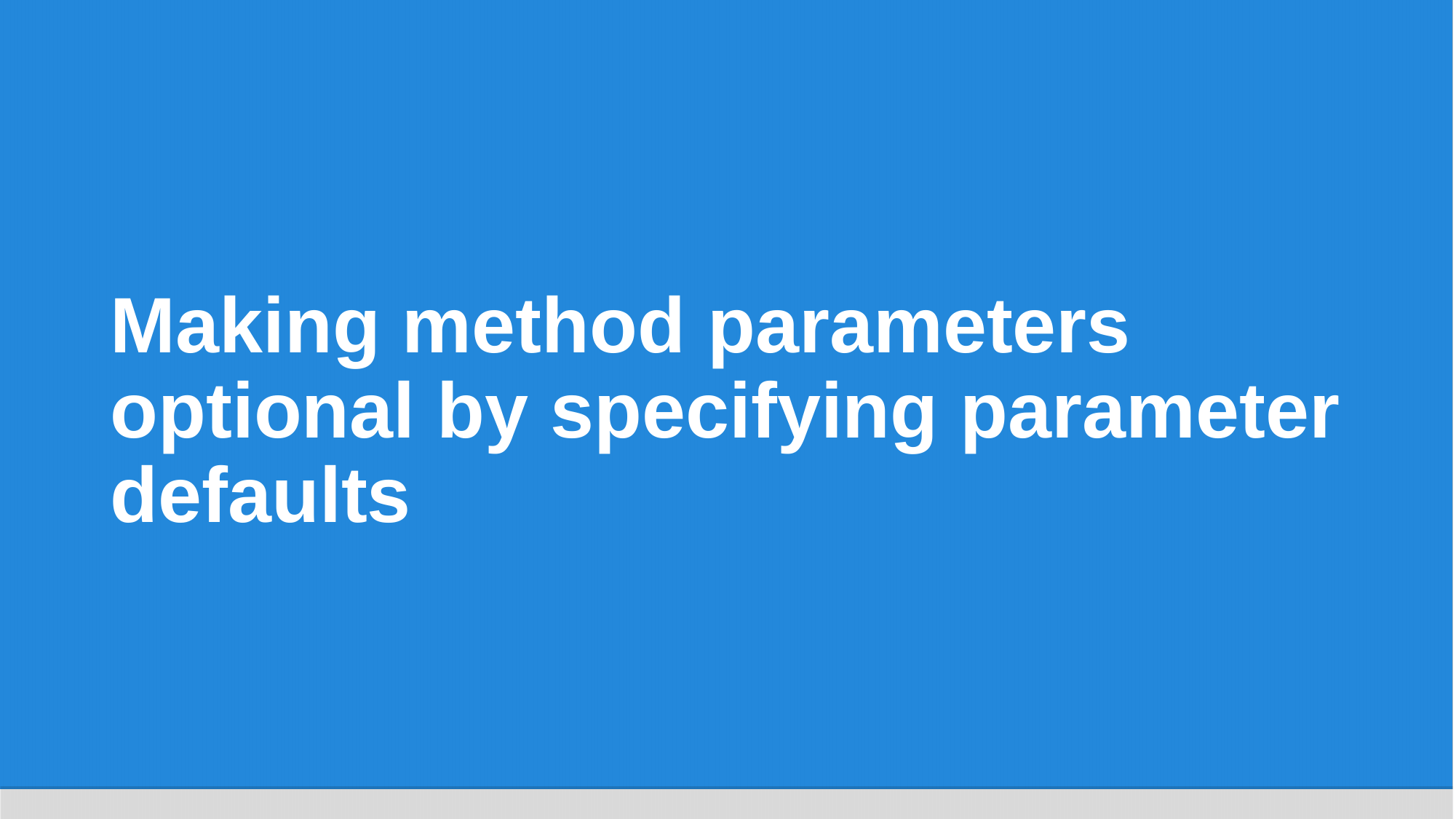

# Making method parameters optional by specifying parameter defaults